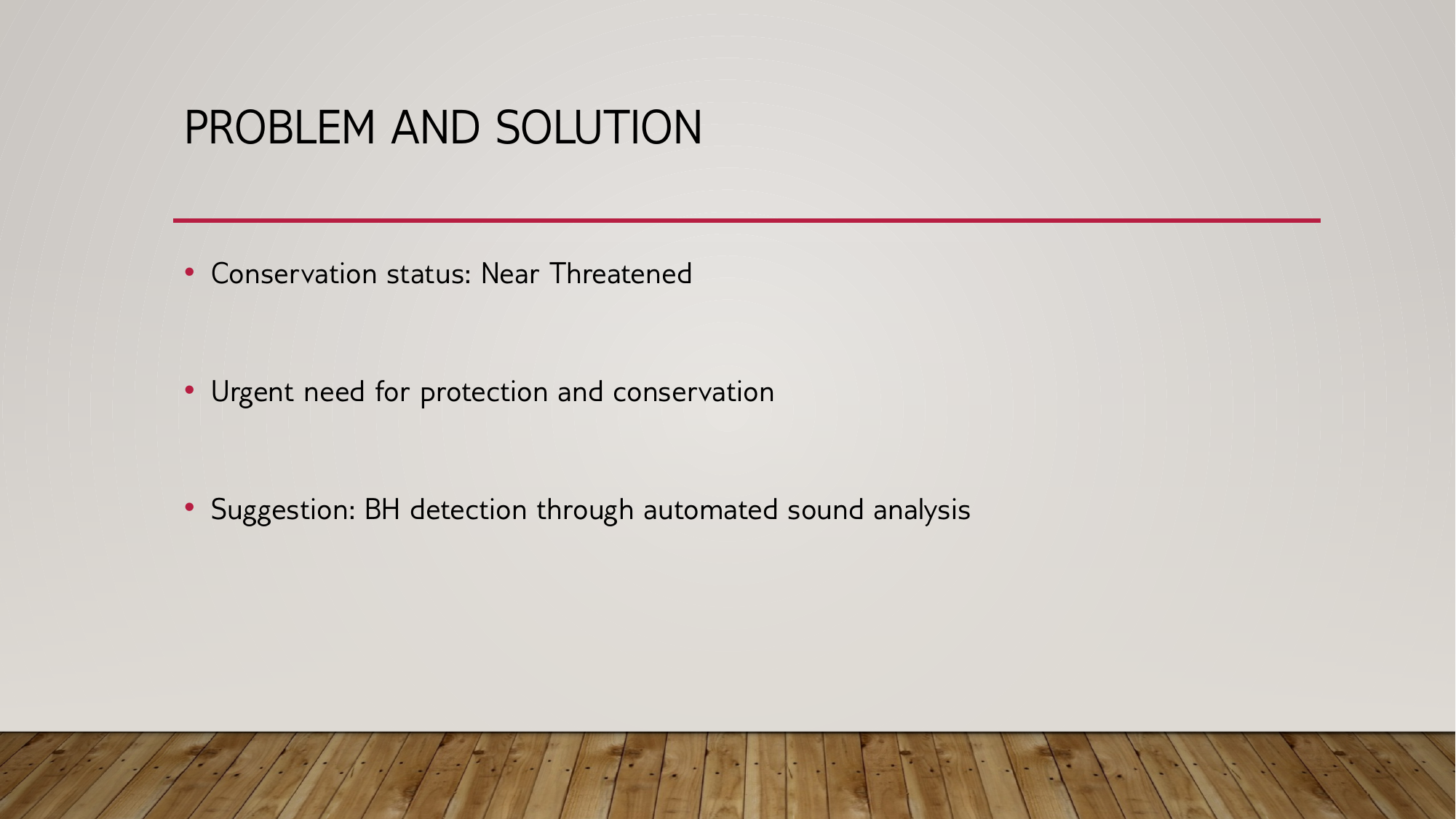

# Problem and solution
Conservation status: Near Threatened

Urgent need for protection and conservation

Suggestion: BH detection through automated sound analysis